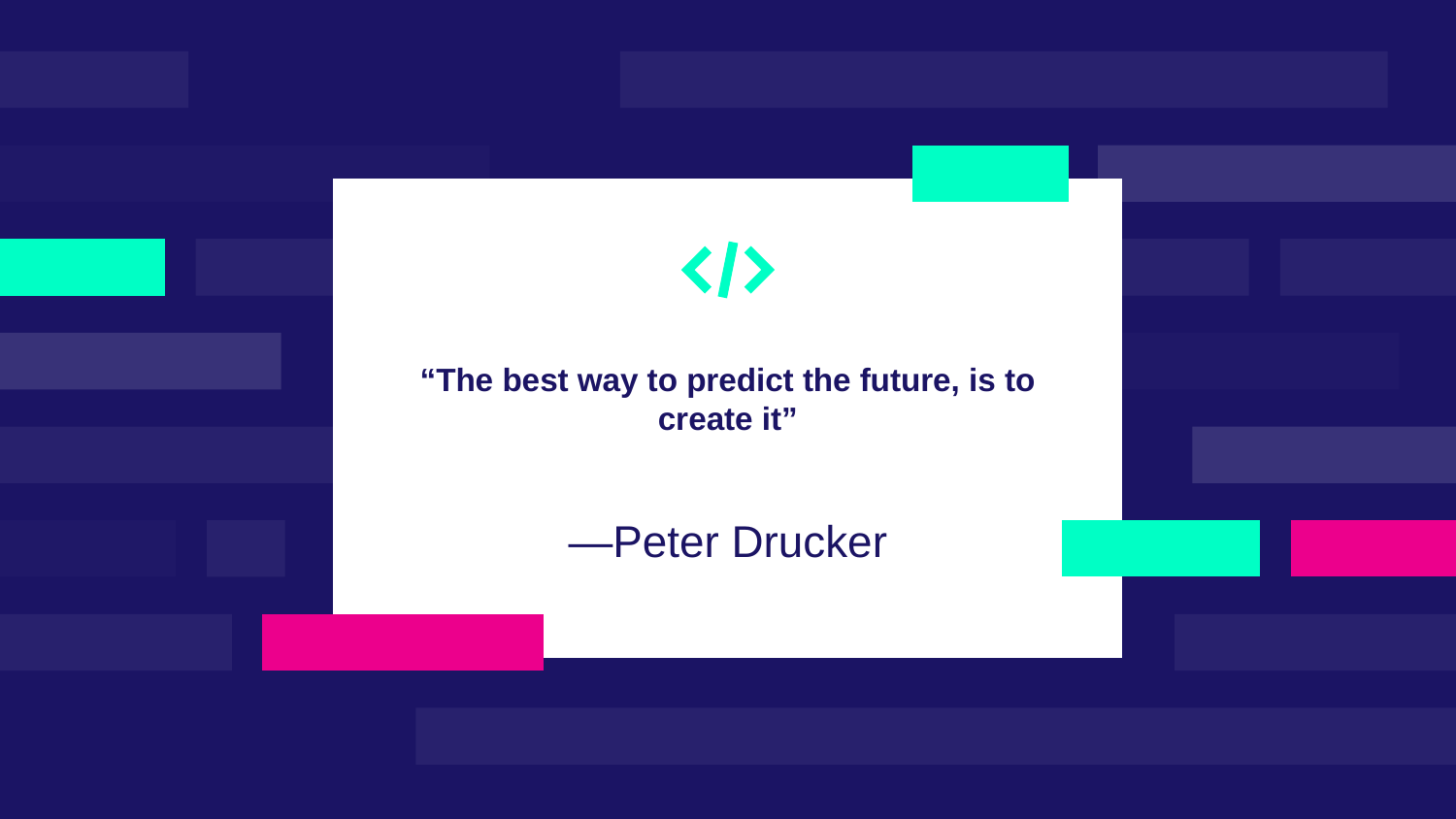

“The best way to predict the future, is to create it”

# —Peter Drucker